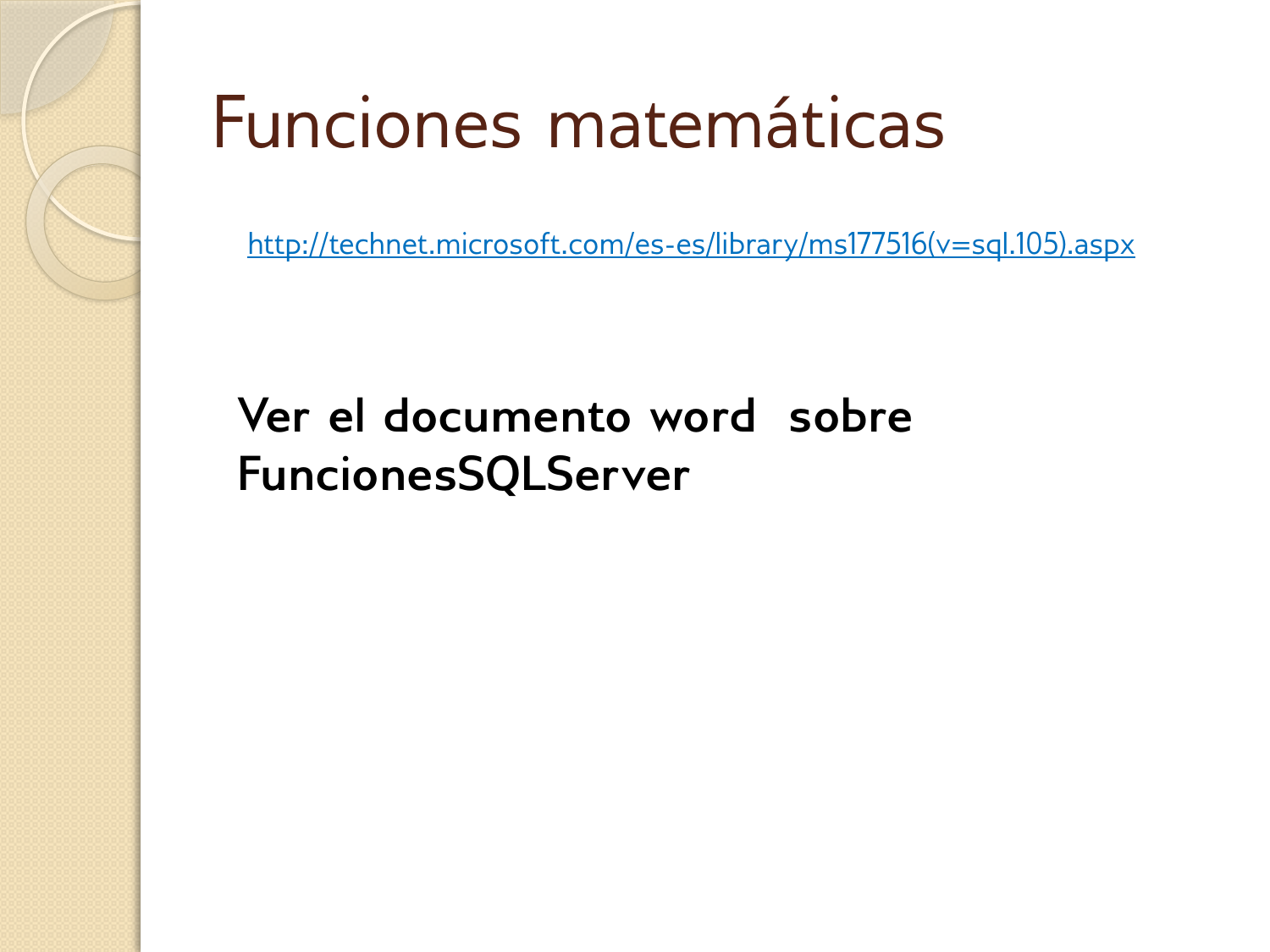

# Funciones matemáticas
http://technet.microsoft.com/es-es/library/ms177516(v=sql.105).aspx
Ver el documento word  sobre FuncionesSQLServer